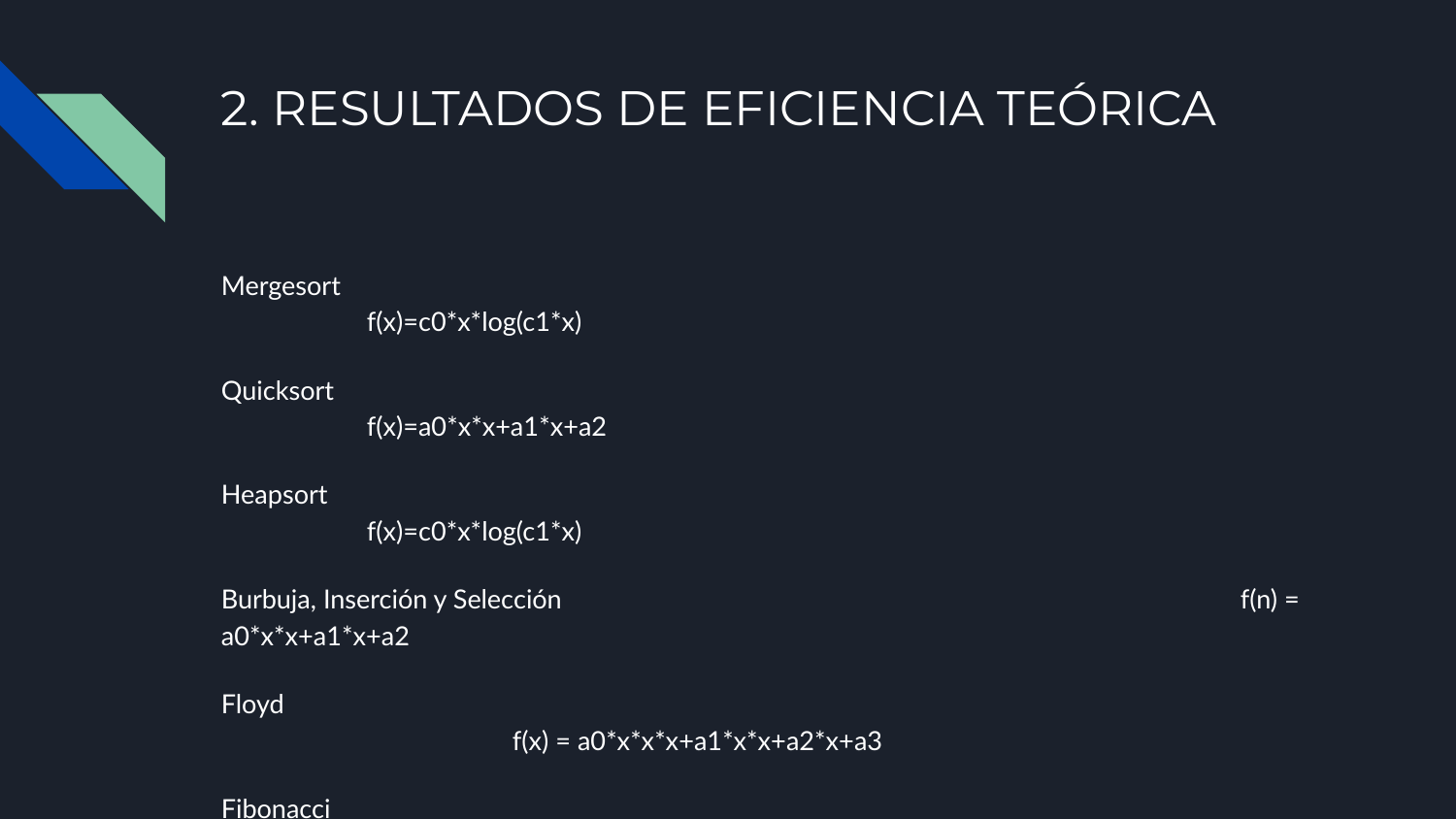

# 2. RESULTADOS DE EFICIENCIA TEÓRICA
Mergesort								f(x)=c0*x*log(c1*x)
Quicksort								f(x)=a0*x*x+a1*x+a2
Heapsort								f(x)=c0*x*log(c1*x)
Burbuja, Inserción y Selección					f(n) = a0*x*x+a1*x+a2
Floyd 									f(x) = a0*x*x*x+a1*x*x+a2*x+a3
Fibonacci 								f(x) = 1.618**x*a0